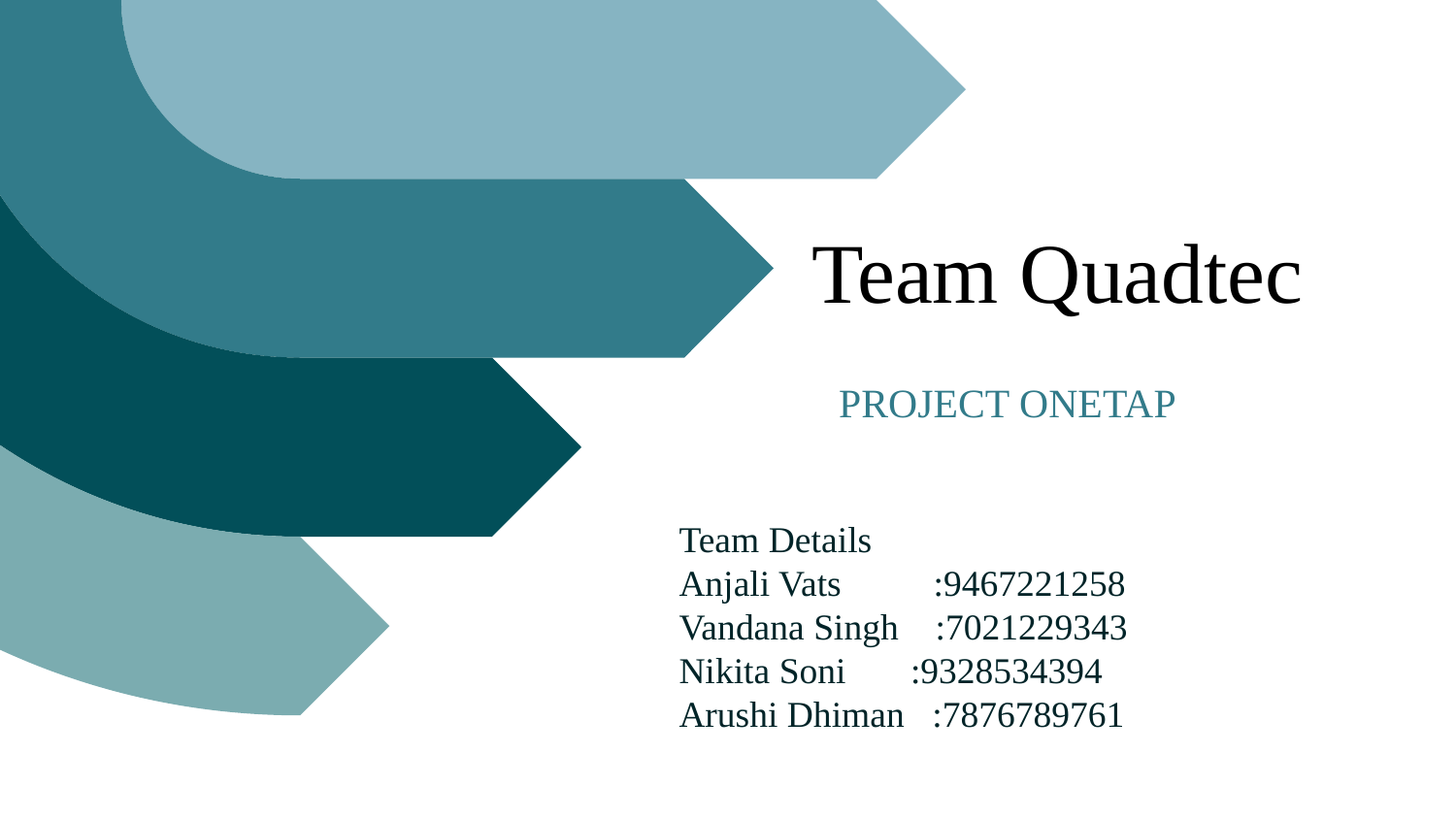

# Team Quadtec
PROJECT ONETAP
Team Details
Anjali Vats          :9467221258
Vandana Singh    :7021229343
Nikita Soni       :9328534394
Arushi Dhiman   :7876789761